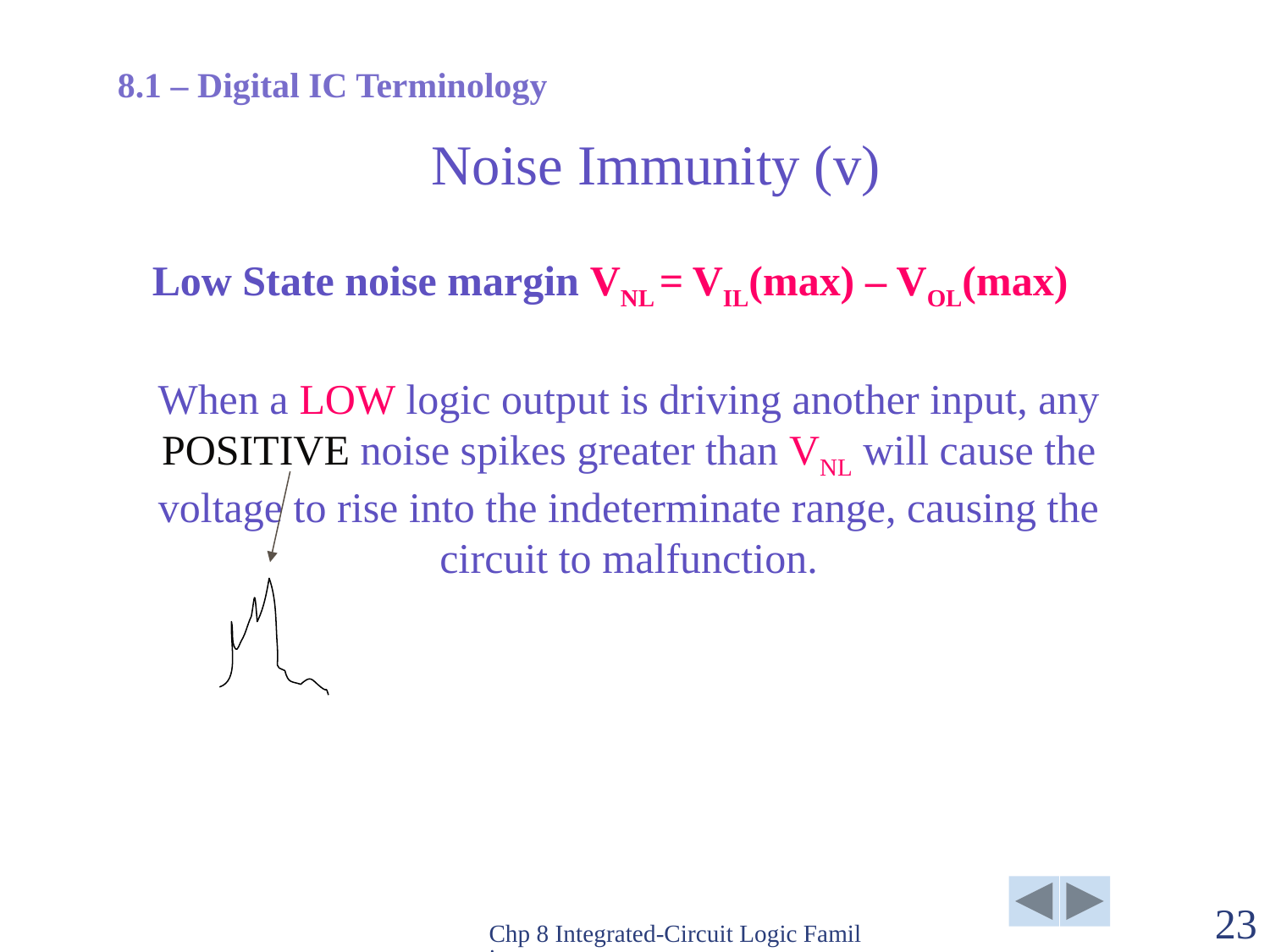

8.1 – Digital IC Terminology
# Noise Immunity (v)
   Low State noise margin VNL = VIL(max) – VOL(max)
When a LOW logic output is driving another input, any POSITIVE noise spikes greater than VNL will cause the voltage to rise into the indeterminate range, causing the circuit to malfunction.

Chp 8 Integrated-Circuit Logic Families
23